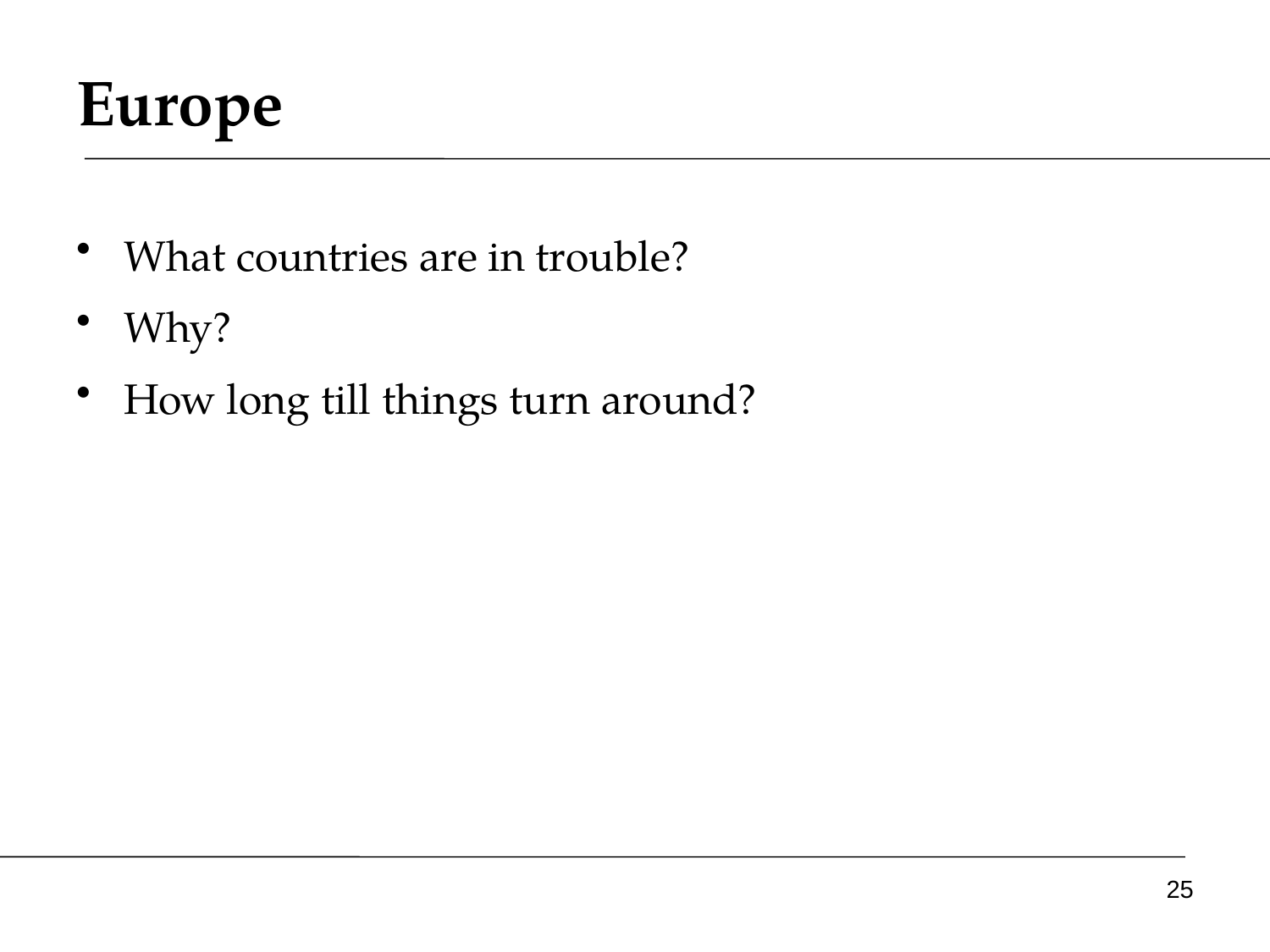

# Europe
What countries are in trouble?
Why?
How long till things turn around?
25